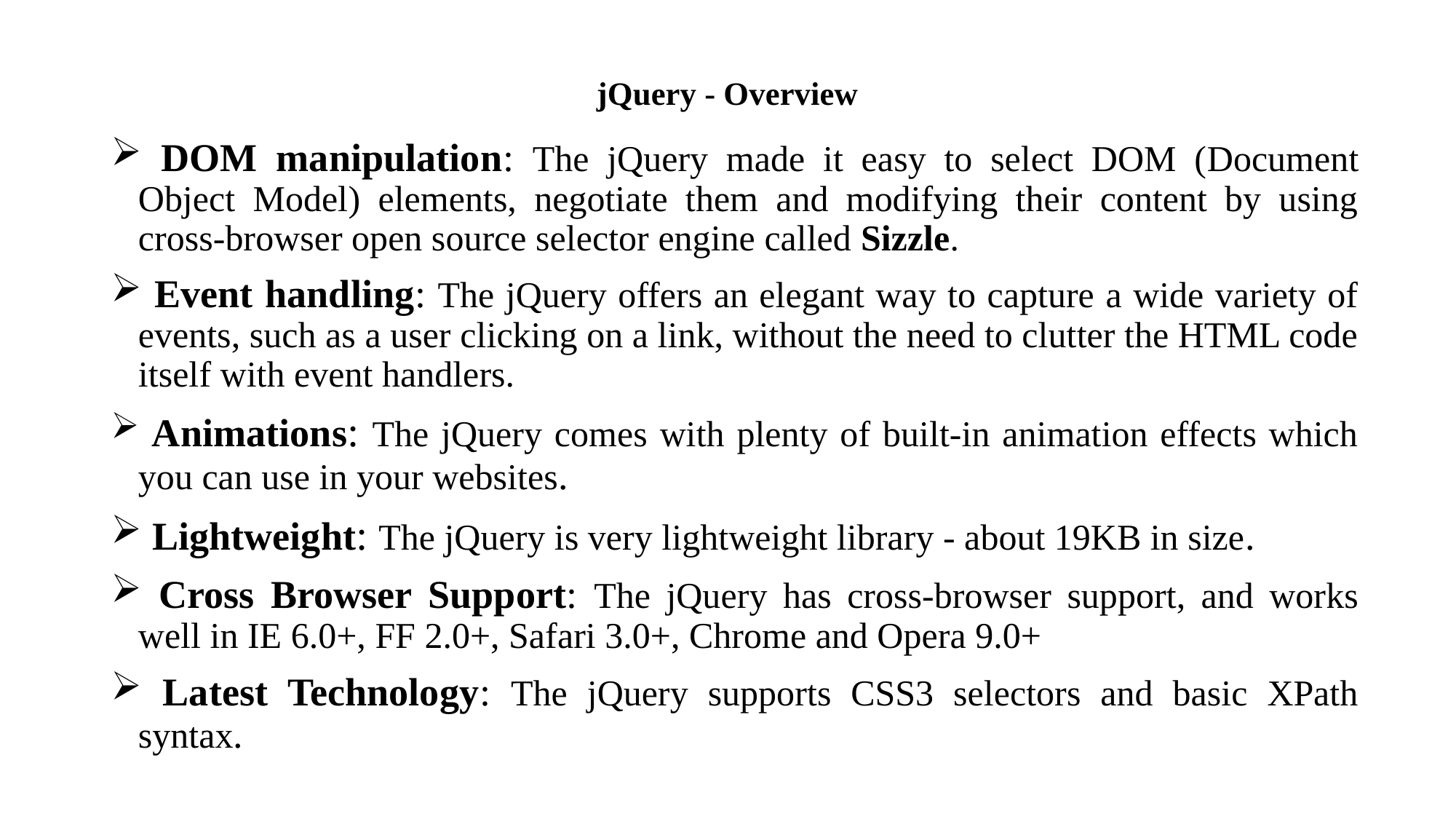

# jQuery - Overview
 DOM manipulation: The jQuery made it easy to select DOM (Document Object Model) elements, negotiate them and modifying their content by using cross-browser open source selector engine called Sizzle.
 Event handling: The jQuery offers an elegant way to capture a wide variety of events, such as a user clicking on a link, without the need to clutter the HTML code itself with event handlers.
 Animations: The jQuery comes with plenty of built-in animation effects which you can use in your websites.
 Lightweight: The jQuery is very lightweight library - about 19KB in size.
 Cross Browser Support: The jQuery has cross-browser support, and works well in IE 6.0+, FF 2.0+, Safari 3.0+, Chrome and Opera 9.0+
 Latest Technology: The jQuery supports CSS3 selectors and basic XPath syntax.